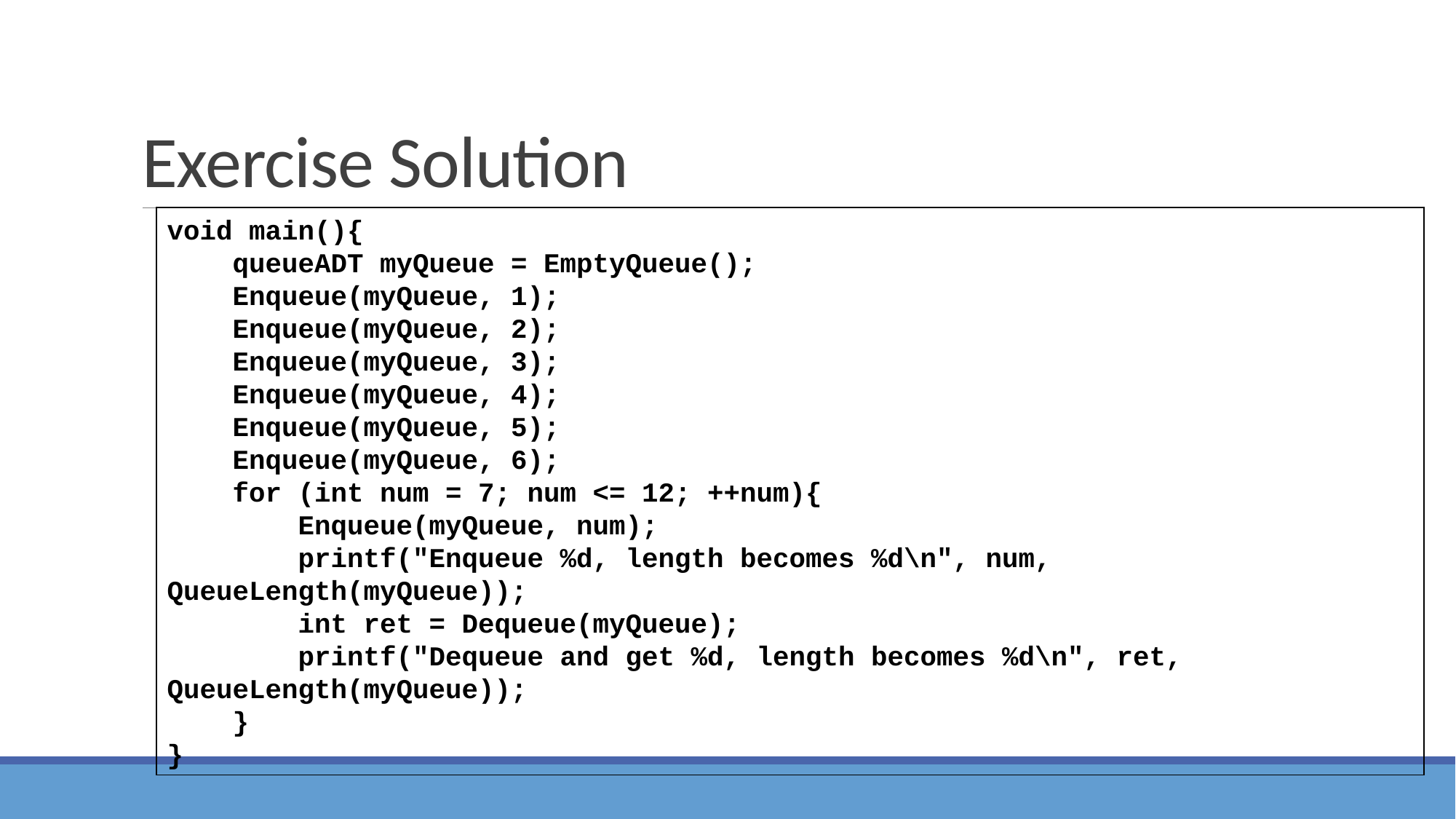

# Exercise Solution
void main(){
    queueADT myQueue = EmptyQueue();
    Enqueue(myQueue, 1);
    Enqueue(myQueue, 2);
    Enqueue(myQueue, 3);
    Enqueue(myQueue, 4);
    Enqueue(myQueue, 5);
    Enqueue(myQueue, 6);
    for (int num = 7; num <= 12; ++num){
        Enqueue(myQueue, num);
        printf("Enqueue %d, length becomes %d\n", num, QueueLength(myQueue));
        int ret = Dequeue(myQueue);
        printf("Dequeue and get %d, length becomes %d\n", ret, QueueLength(myQueue));
    }
}